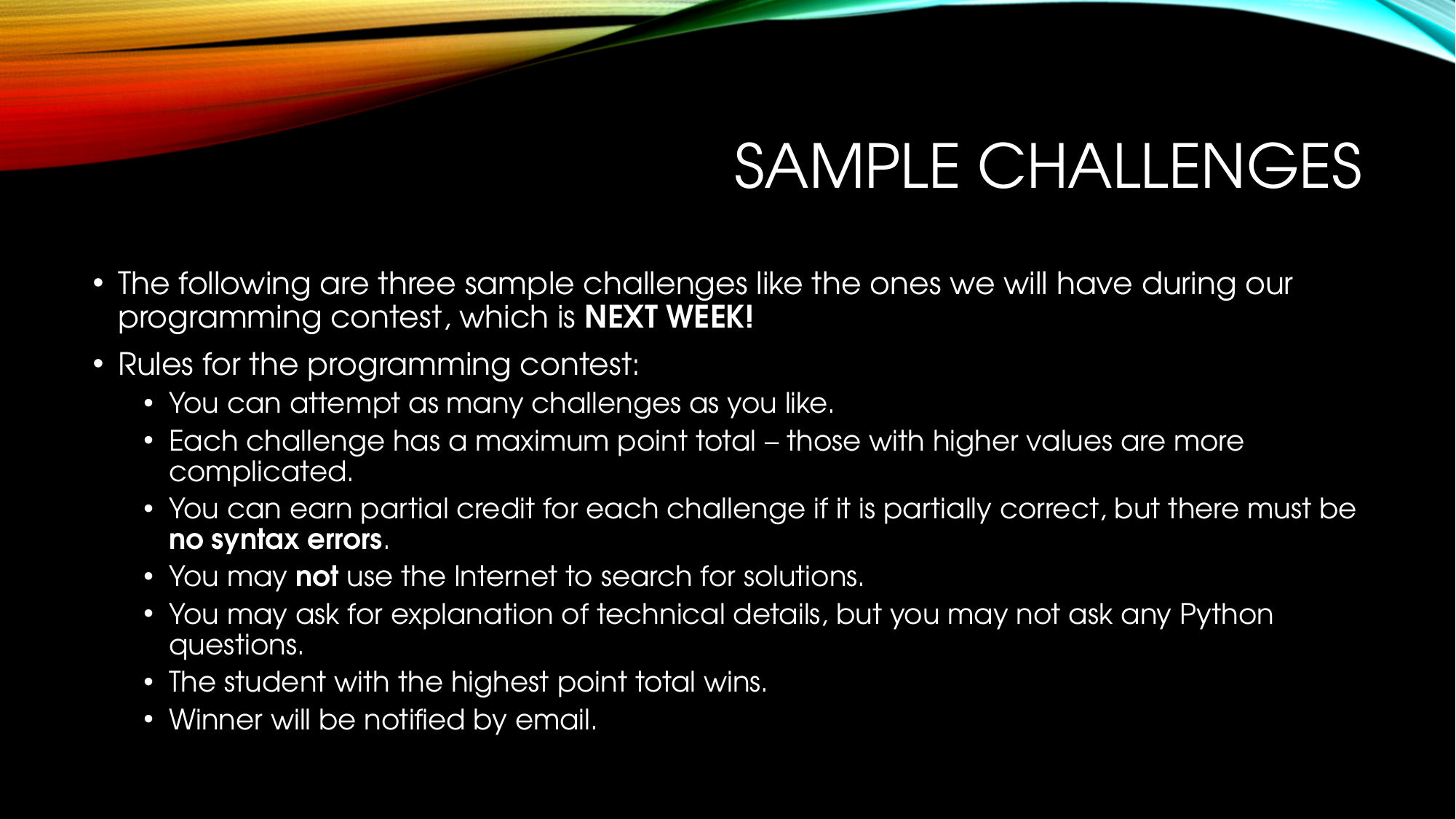

# Sample Challenges
The following are three sample challenges like the ones we will have during our programming contest, which is NEXT WEEK!
Rules for the programming contest:
You can attempt as many challenges as you like.
Each challenge has a maximum point total – those with higher values are more complicated.
You can earn partial credit for each challenge if it is partially correct, but there must be no syntax errors.
You may not use the Internet to search for solutions.
You may ask for explanation of technical details, but you may not ask any Python questions.
The student with the highest point total wins.
Winner will be notified by email.